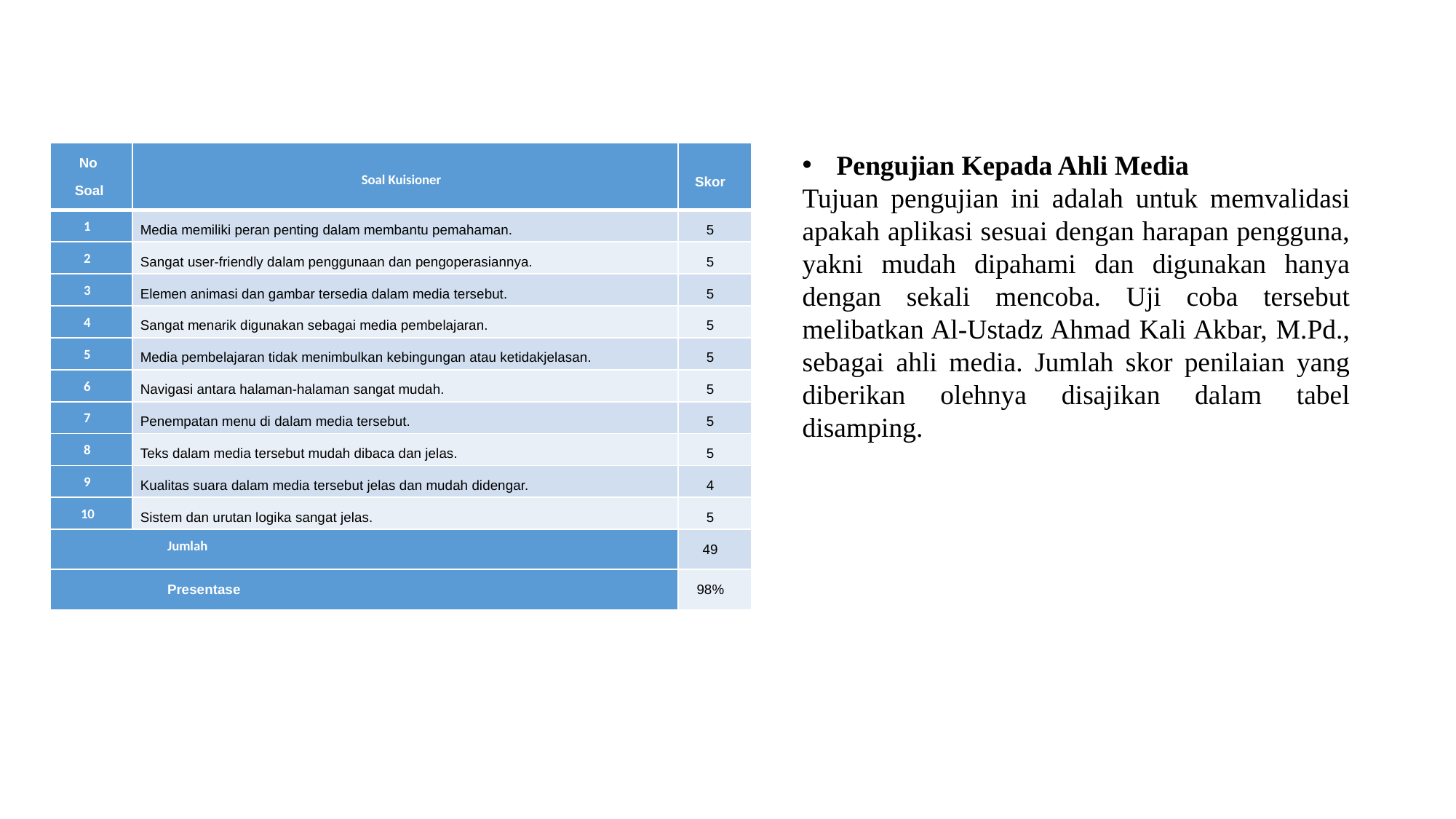

| No Soal | Soal Kuisioner | Skor |
| --- | --- | --- |
| 1 | Media memiliki peran penting dalam membantu pemahaman. | 5 |
| 2 | Sangat user-friendly dalam penggunaan dan pengoperasiannya. | 5 |
| 3 | Elemen animasi dan gambar tersedia dalam media tersebut. | 5 |
| 4 | Sangat menarik digunakan sebagai media pembelajaran. | 5 |
| 5 | Media pembelajaran tidak menimbulkan kebingungan atau ketidakjelasan. | 5 |
| 6 | Navigasi antara halaman-halaman sangat mudah. | 5 |
| 7 | Penempatan menu di dalam media tersebut. | 5 |
| 8 | Teks dalam media tersebut mudah dibaca dan jelas. | 5 |
| 9 | Kualitas suara dalam media tersebut jelas dan mudah didengar. | 4 |
| 10 | Sistem dan urutan logika sangat jelas. | 5 |
| Jumlah |  | 49 |
| Presentase |  | 98% |
Pengujian Kepada Ahli Media
Tujuan pengujian ini adalah untuk memvalidasi apakah aplikasi sesuai dengan harapan pengguna, yakni mudah dipahami dan digunakan hanya dengan sekali mencoba. Uji coba tersebut melibatkan Al-Ustadz Ahmad Kali Akbar, M.Pd., sebagai ahli media. Jumlah skor penilaian yang diberikan olehnya disajikan dalam tabel disamping.
10